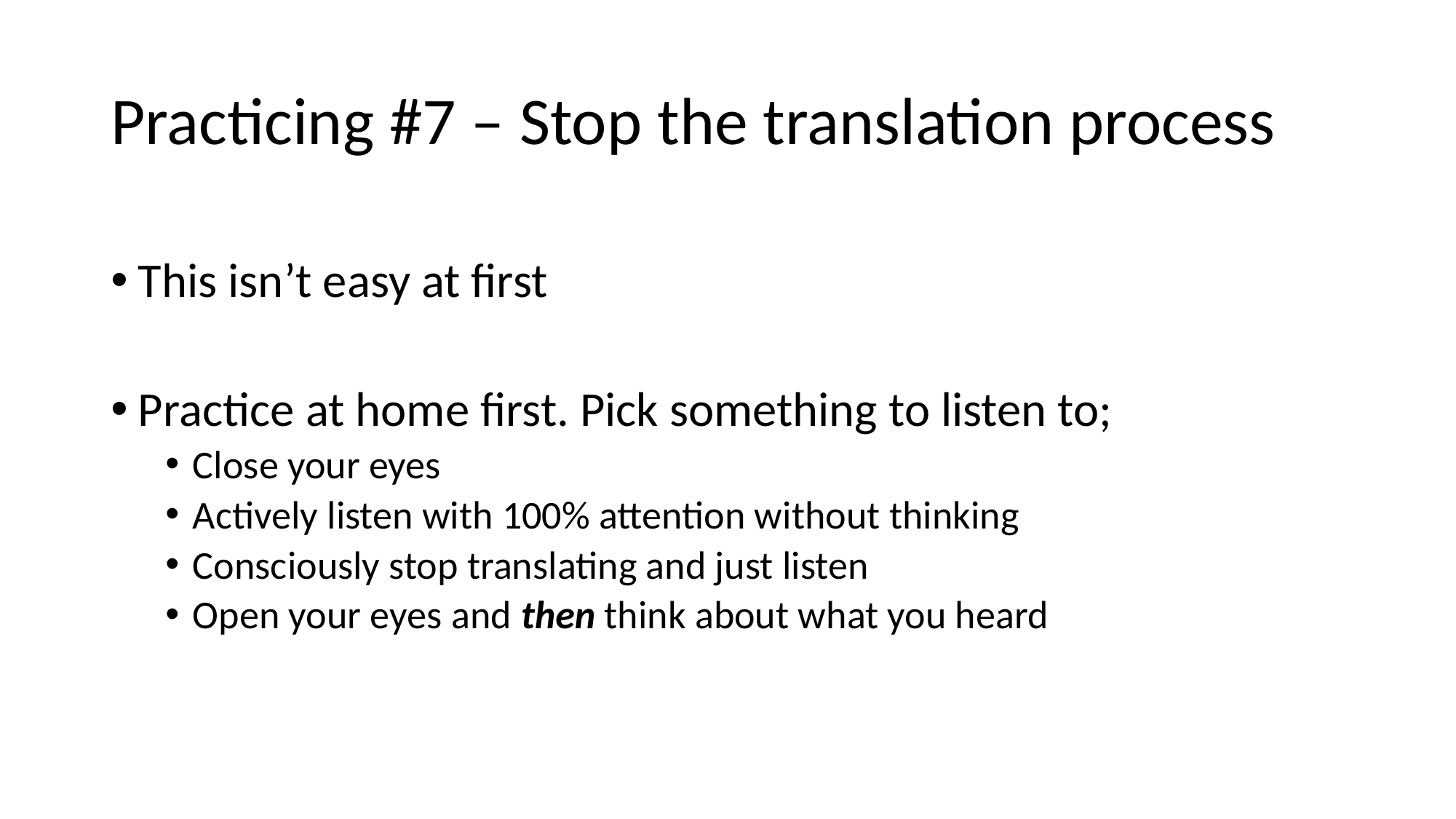

# Practicing #7 – Stop the translation process
This isn’t easy at first

Practice at home first. Pick something to listen to;
Close your eyes
Actively listen with 100% attention without thinking
Consciously stop translating and just listen
Open your eyes and then think about what you heard